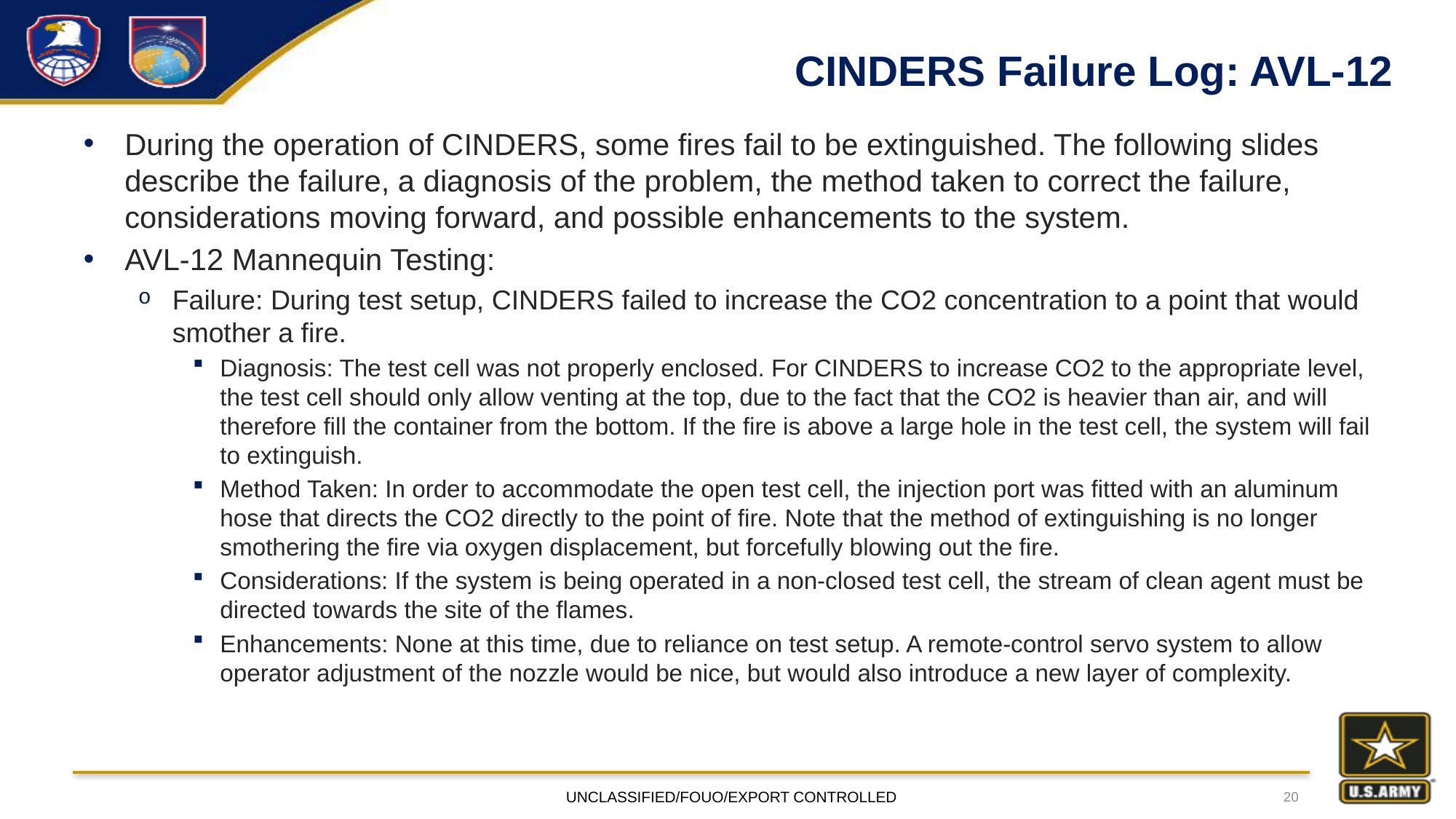

# CINDERS Failure Log: AVL-12
During the operation of CINDERS, some fires fail to be extinguished. The following slides describe the failure, a diagnosis of the problem, the method taken to correct the failure, considerations moving forward, and possible enhancements to the system.
AVL-12 Mannequin Testing:
Failure: During test setup, CINDERS failed to increase the CO2 concentration to a point that would smother a fire.
Diagnosis: The test cell was not properly enclosed. For CINDERS to increase CO2 to the appropriate level, the test cell should only allow venting at the top, due to the fact that the CO2 is heavier than air, and will therefore fill the container from the bottom. If the fire is above a large hole in the test cell, the system will fail to extinguish.
Method Taken: In order to accommodate the open test cell, the injection port was fitted with an aluminum hose that directs the CO2 directly to the point of fire. Note that the method of extinguishing is no longer smothering the fire via oxygen displacement, but forcefully blowing out the fire.
Considerations: If the system is being operated in a non-closed test cell, the stream of clean agent must be directed towards the site of the flames.
Enhancements: None at this time, due to reliance on test setup. A remote-control servo system to allow operator adjustment of the nozzle would be nice, but would also introduce a new layer of complexity.
UNCLASSIFIED/FOUO/EXPORT CONTROLLED
20